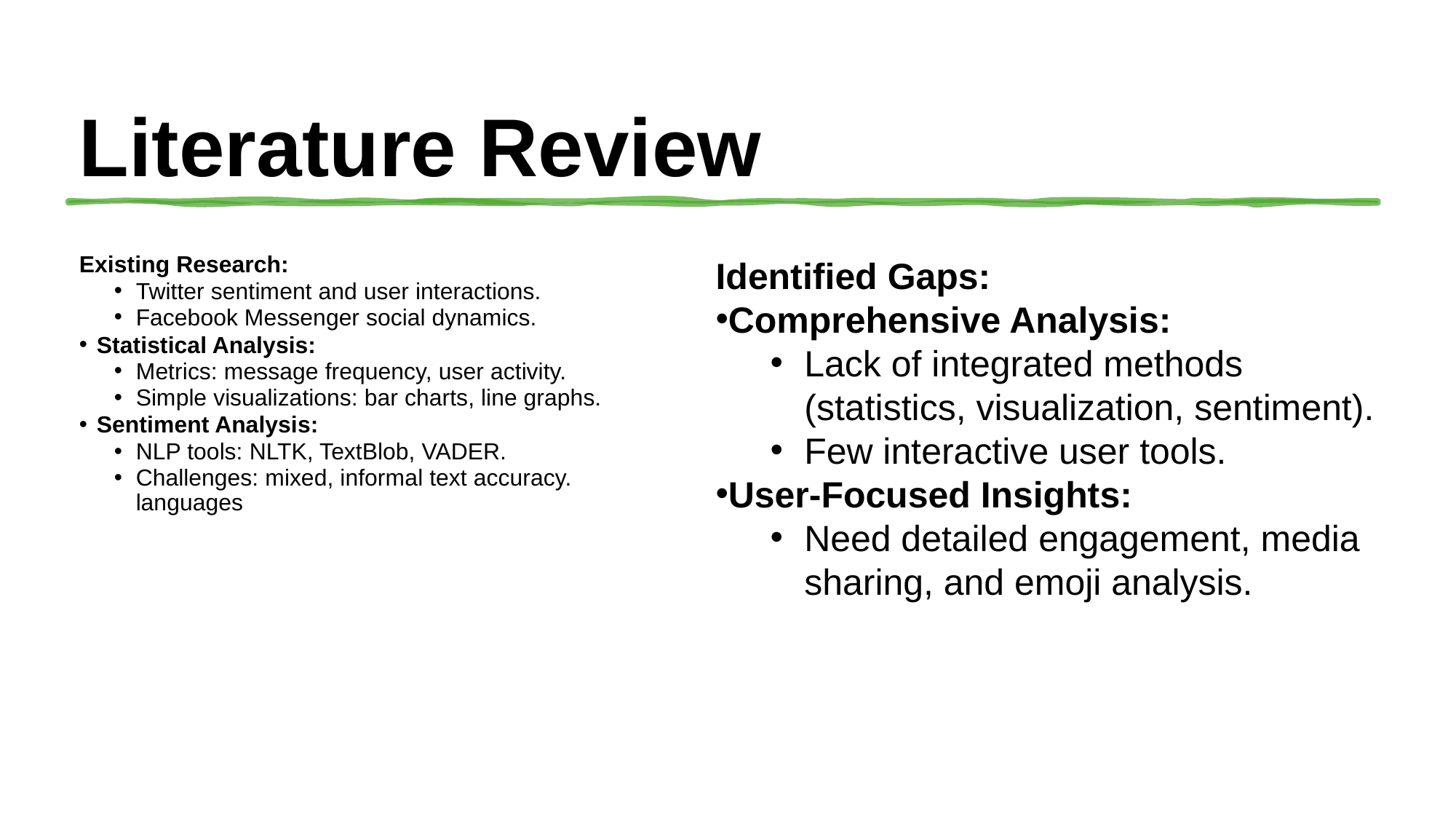

# Literature Review

Existing Research:
Twitter sentiment and user interactions.
Facebook Messenger social dynamics.
Statistical Analysis:
Metrics: message frequency, user activity.
Simple visualizations: bar charts, line graphs.
Sentiment Analysis:
NLP tools: NLTK, TextBlob, VADER.
Challenges: mixed, informal text accuracy. languages

Identified Gaps:
Comprehensive Analysis:
Lack of integrated methods (statistics, visualization, sentiment).
Few interactive user tools.
User-Focused Insights:
Need detailed engagement, media sharing, and emoji analysis.